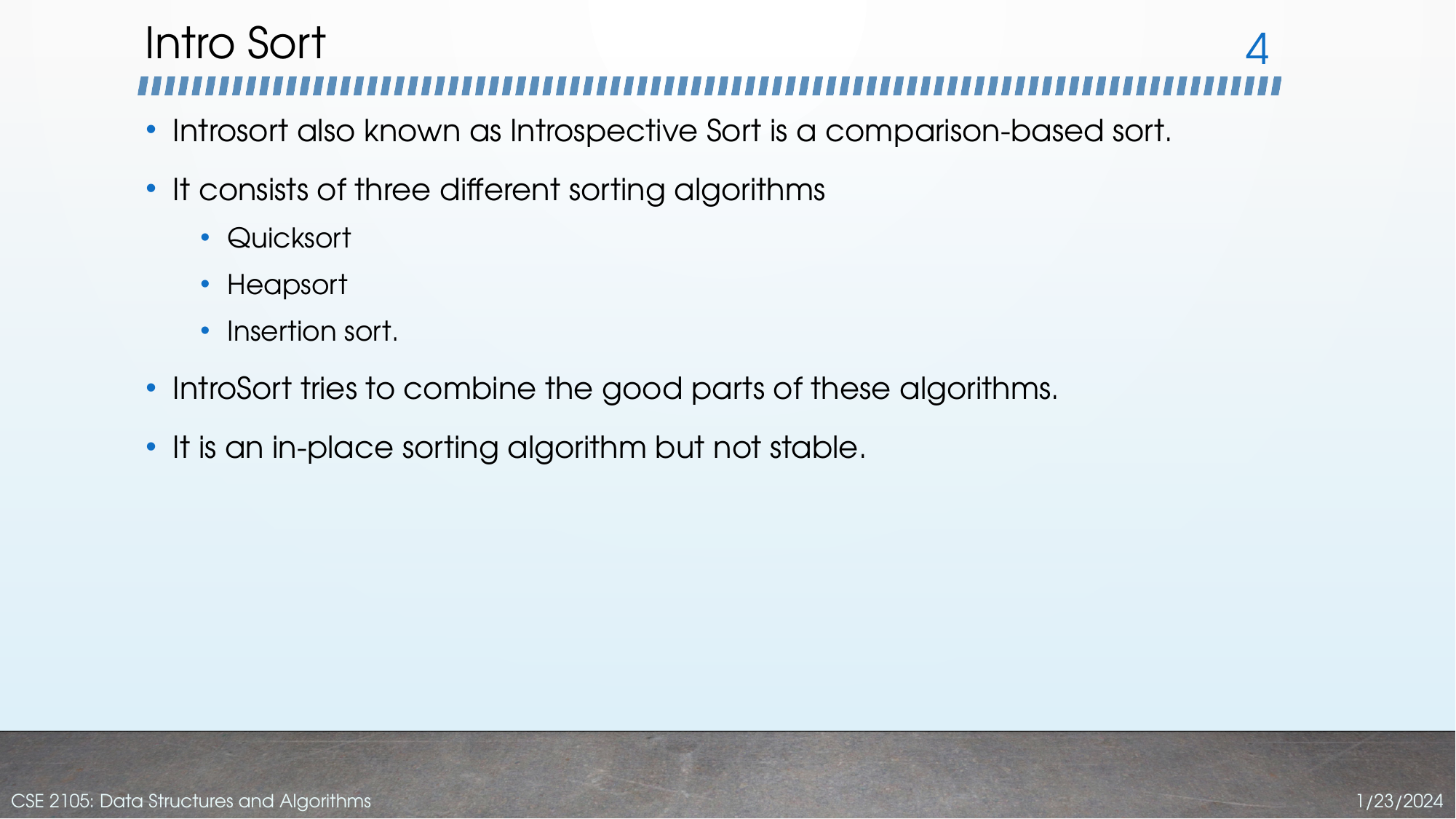

# Intro Sort
4
Introsort also known as Introspective Sort is a comparison-based sort.
It consists of three different sorting algorithms
Quicksort
Heapsort
Insertion sort.
IntroSort tries to combine the good parts of these algorithms.
It is an in-place sorting algorithm but not stable.
1/23/2024
CSE 2105: Data Structures and Algorithms